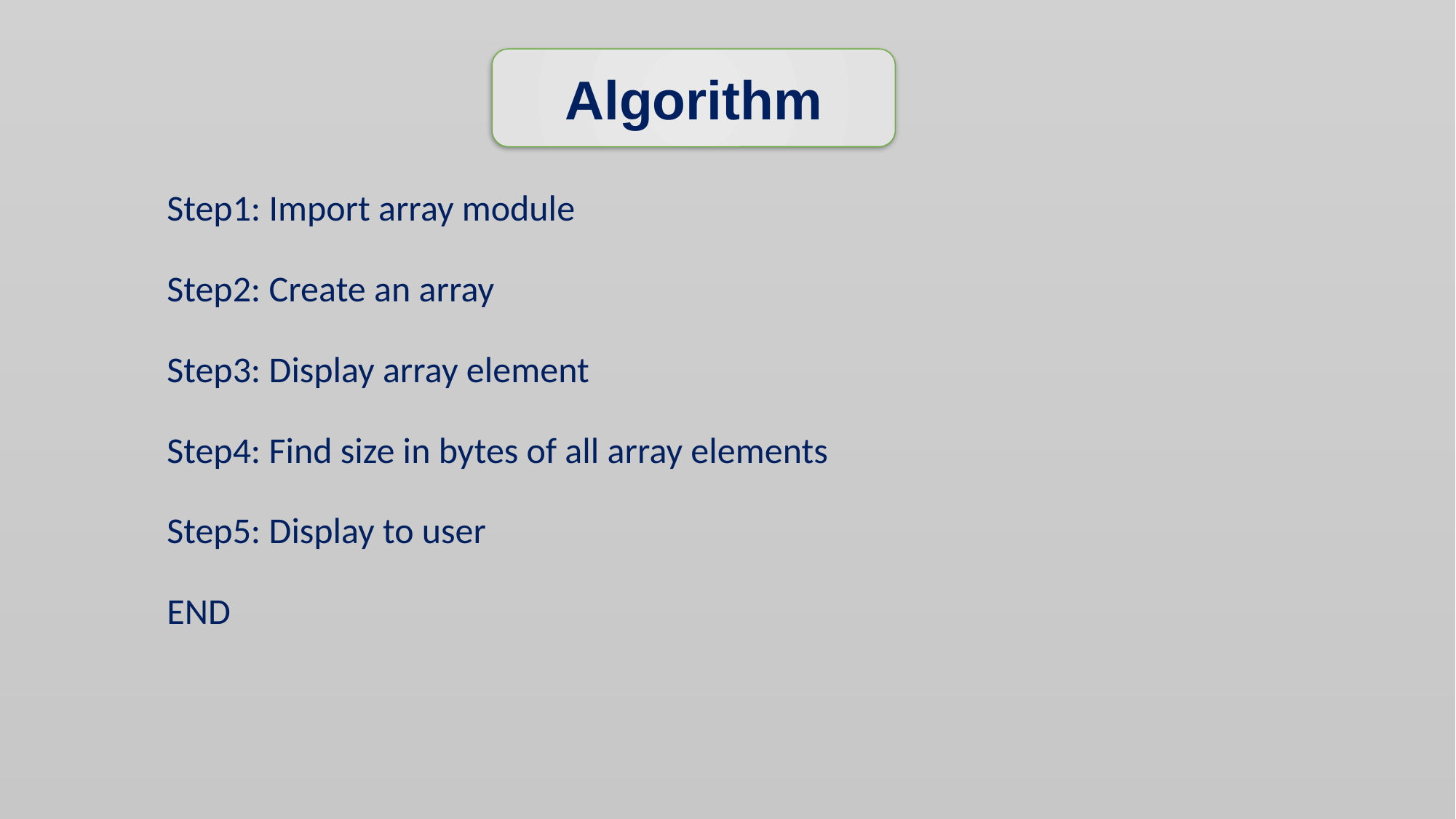

Algorithm
# Step1: Import array module
Step2: Create an array
Step3: Display array element
Step4: Find size in bytes of all array elements
Step5: Display to user
END